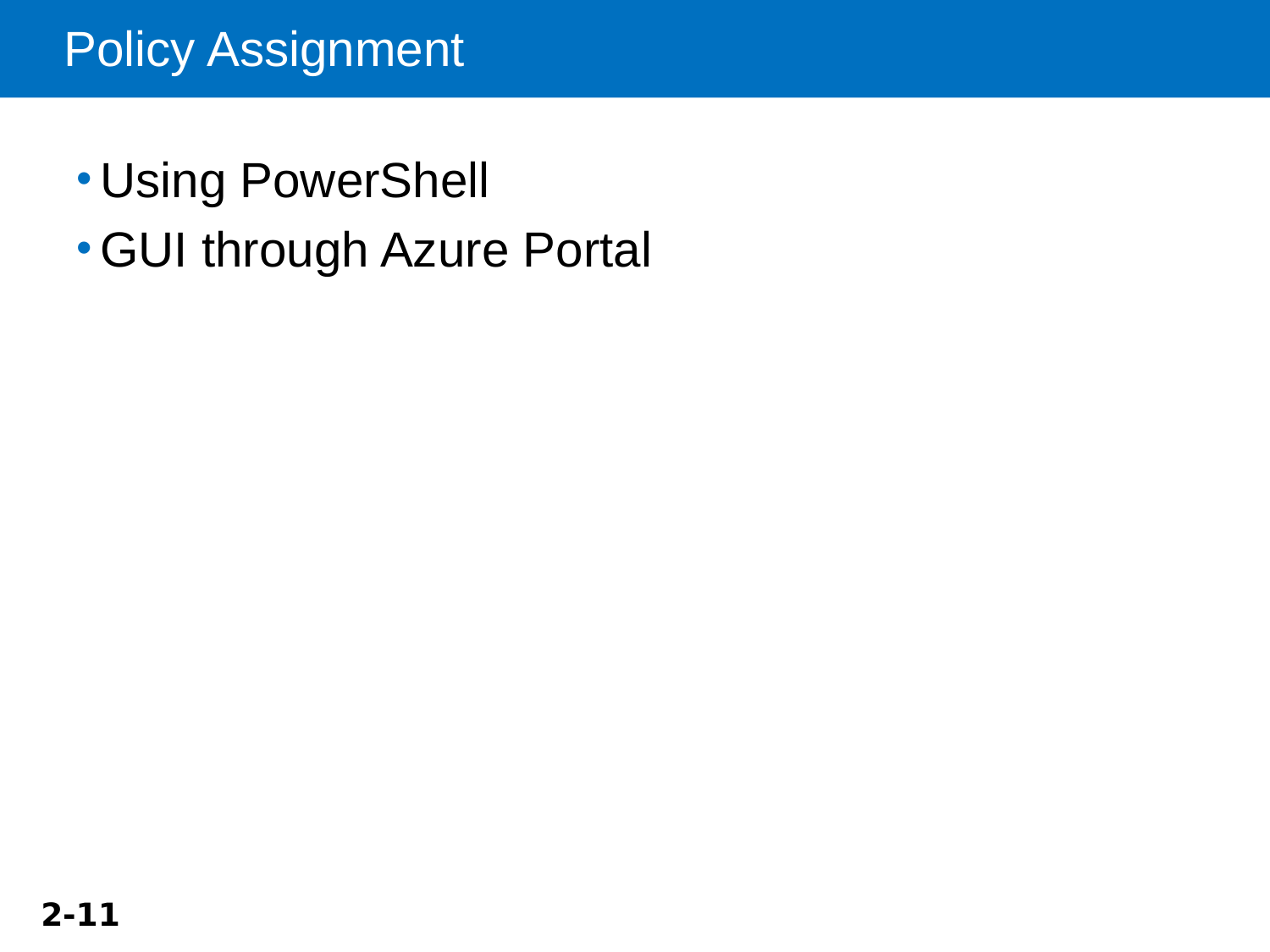

# Policy Assignment
Using PowerShell
GUI through Azure Portal

2-11